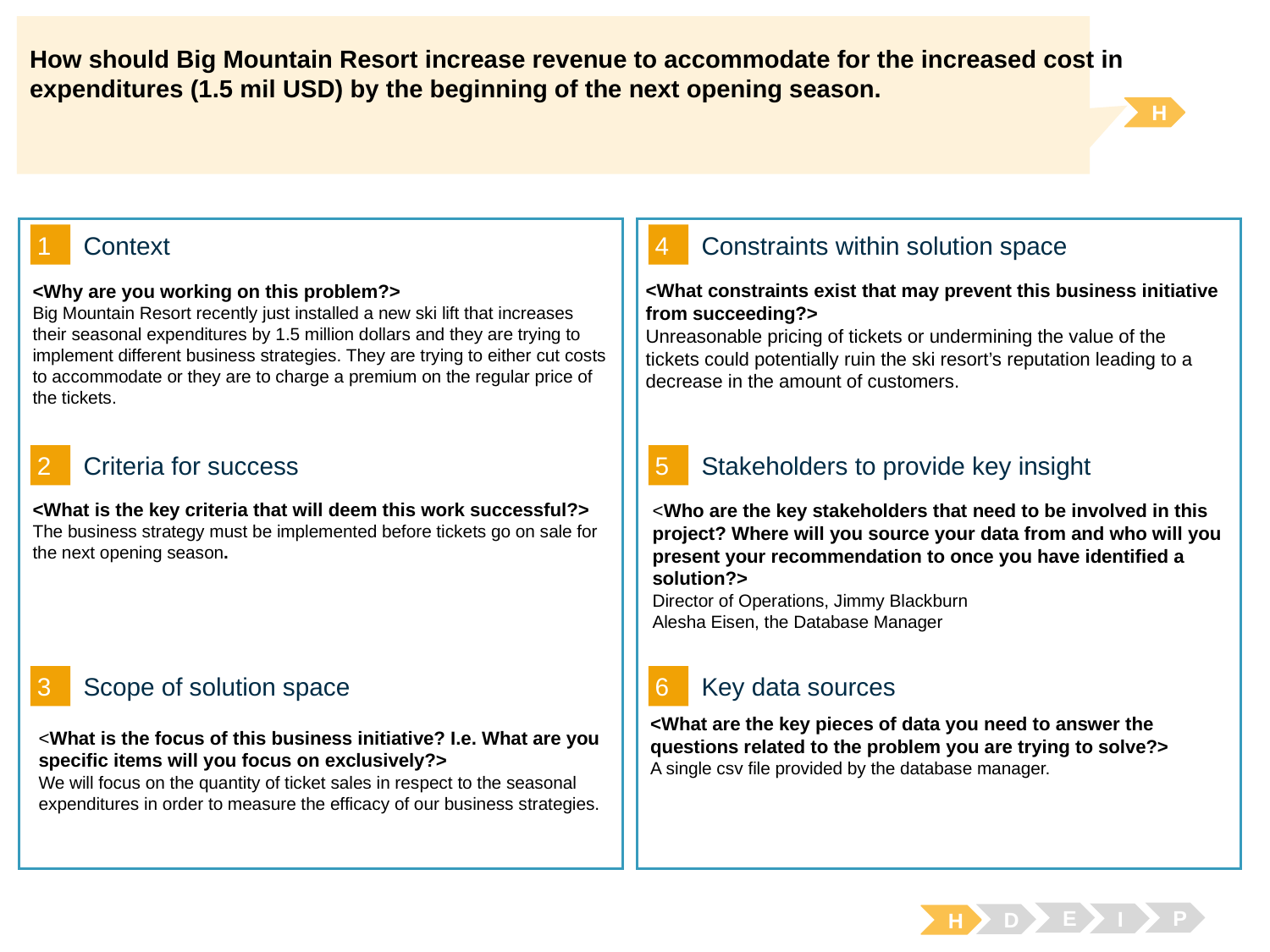

How should Big Mountain Resort increase revenue to accommodate for the increased cost in expenditures (1.5 mil USD) by the beginning of the next opening season.
H

1
4
Context
Constraints within solution space
<What constraints exist that may prevent this business initiative from succeeding?>
Unreasonable pricing of tickets or undermining the value of the tickets could potentially ruin the ski resort’s reputation leading to a decrease in the amount of customers.
<Why are you working on this problem?>
Big Mountain Resort recently just installed a new ski lift that increases their seasonal expenditures by 1.5 million dollars and they are trying to implement different business strategies. They are trying to either cut costs to accommodate or they are to charge a premium on the regular price of the tickets.
2
5
Criteria for success
Stakeholders to provide key insight
<What is the key criteria that will deem this work successful?>
The business strategy must be implemented before tickets go on sale for the next opening season.
<Who are the key stakeholders that need to be involved in this project? Where will you source your data from and who will you present your recommendation to once you have identified a solution?>
Director of Operations, Jimmy Blackburn
Alesha Eisen, the Database Manager
3
6
Key data sources
Scope of solution space
<What are the key pieces of data you need to answer the questions related to the problem you are trying to solve?>
A single csv file provided by the database manager.
<What is the focus of this business initiative? I.e. What are you specific items will you focus on exclusively?>
We will focus on the quantity of ticket sales in respect to the seasonal expenditures in order to measure the efficacy of our business strategies.
E
P
I
D
H